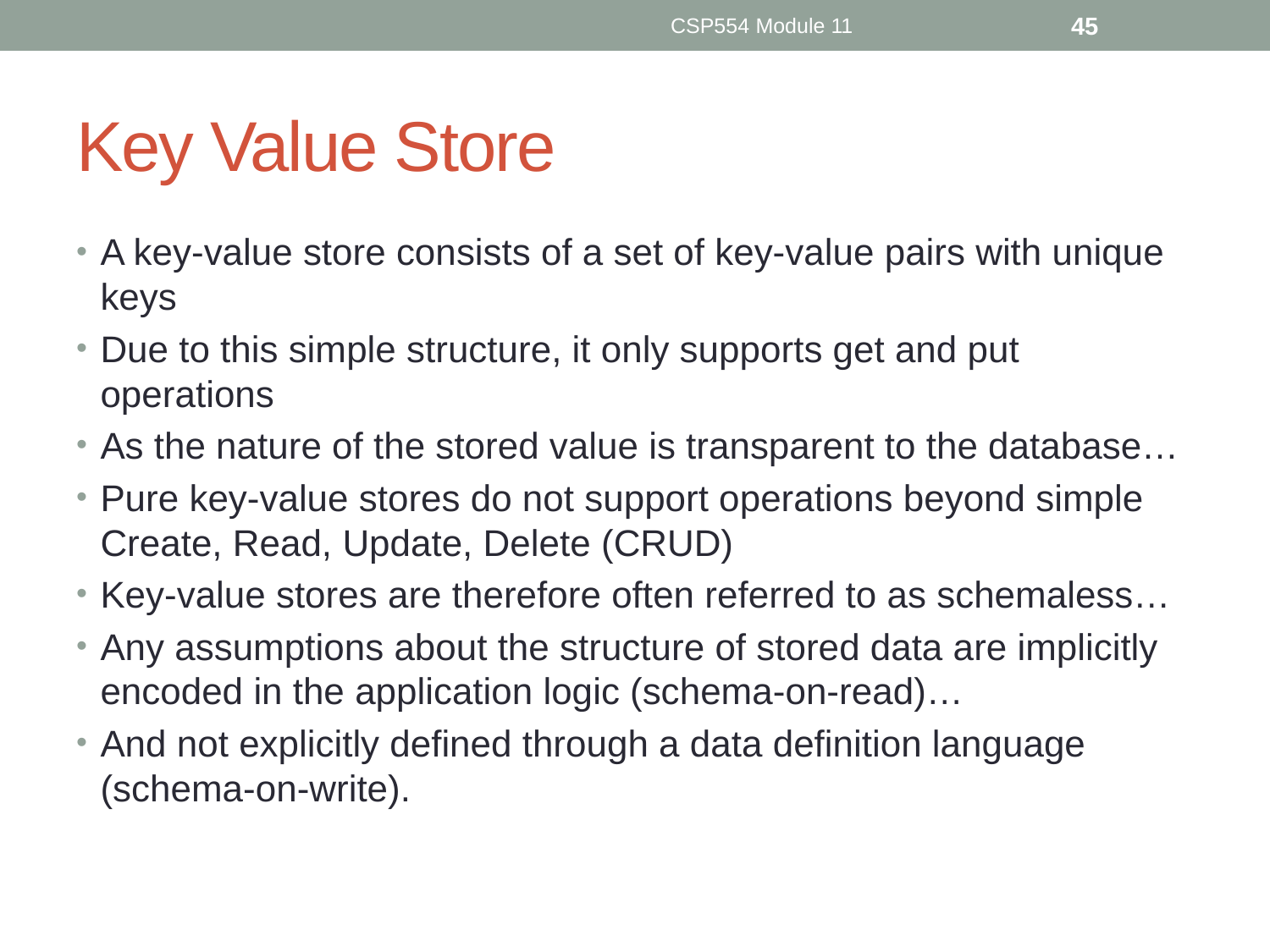

CSP554 Module 11
45
# Key Value Store
A key-value store consists of a set of key-value pairs with unique keys
Due to this simple structure, it only supports get and put operations
As the nature of the stored value is transparent to the database…
Pure key-value stores do not support operations beyond simple Create, Read, Update, Delete (CRUD)
Key-value stores are therefore often referred to as schemaless…
Any assumptions about the structure of stored data are implicitly encoded in the application logic (schema-on-read)…
And not explicitly defined through a data definition language (schema-on-write).